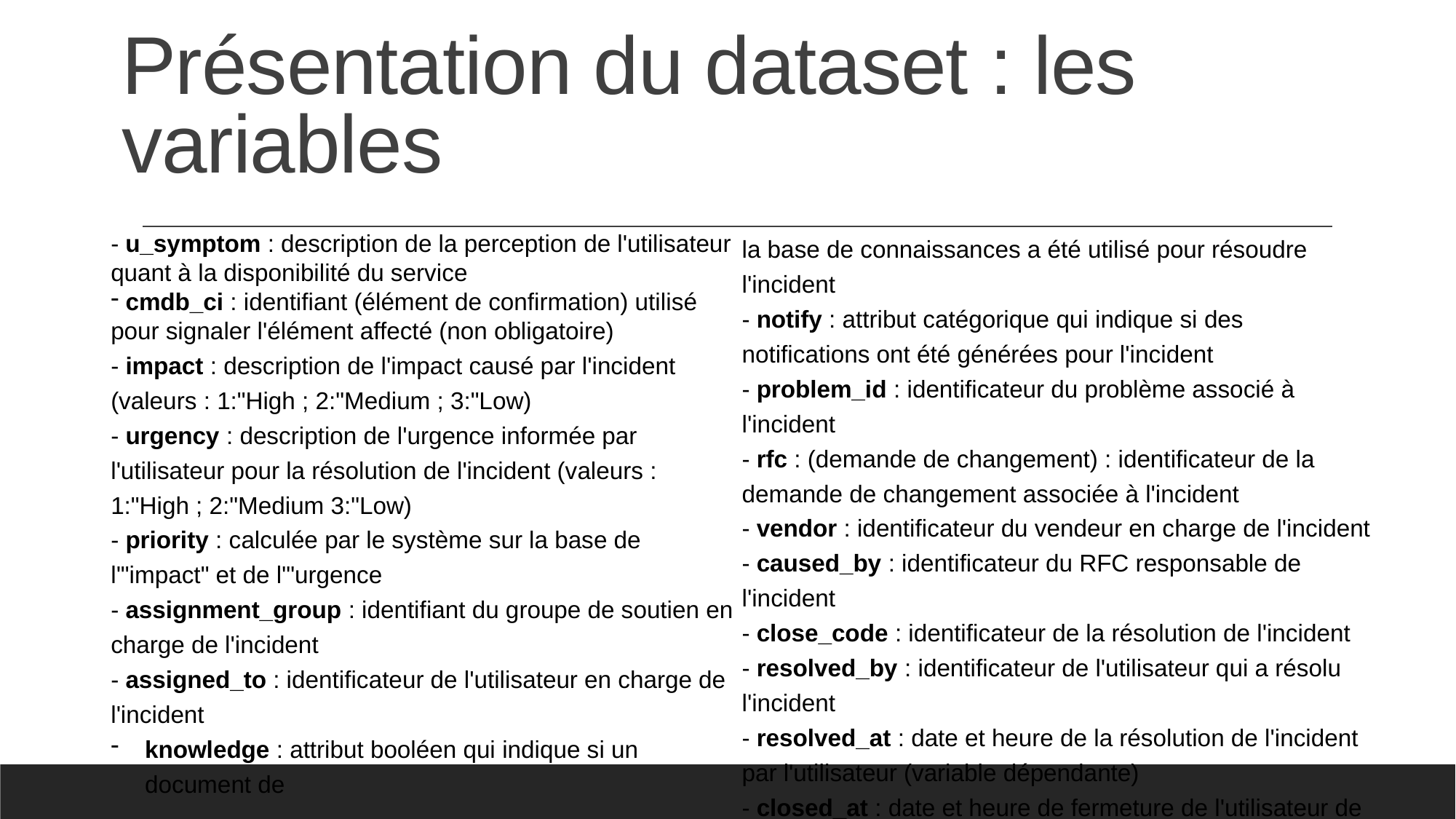

# Présentation du dataset : les variables
- u_symptom : description de la perception de l'utilisateur quant à la disponibilité du service
 cmdb_ci : identifiant (élément de confirmation) utilisé pour signaler l'élément affecté (non obligatoire)
- impact : description de l'impact causé par l'incident (valeurs : 1:"High ; 2:"Medium ; 3:"Low)
- urgency : description de l'urgence informée par l'utilisateur pour la résolution de l'incident (valeurs : 1:"High ; 2:"Medium 3:"Low)
- priority : calculée par le système sur la base de l'"impact" et de l'"urgence
- assignment_group : identifiant du groupe de soutien en charge de l'incident
- assigned_to : identificateur de l'utilisateur en charge de l'incident
knowledge : attribut booléen qui indique si un document de

la base de connaissances a été utilisé pour résoudre l'incident
- notify : attribut catégorique qui indique si des notifications ont été générées pour l'incident
- problem_id : identificateur du problème associé à l'incident
- rfc : (demande de changement) : identificateur de la demande de changement associée à l'incident
- vendor : identificateur du vendeur en charge de l'incident
- caused_by : identificateur du RFC responsable de l'incident
- close_code : identificateur de la résolution de l'incident
- resolved_by : identificateur de l'utilisateur qui a résolu l'incident
- resolved_at : date et heure de la résolution de l'incident par l'utilisateur (variable dépendante)
- closed_at : date et heure de fermeture de l'utilisateur de l'incident (variable dépendante)